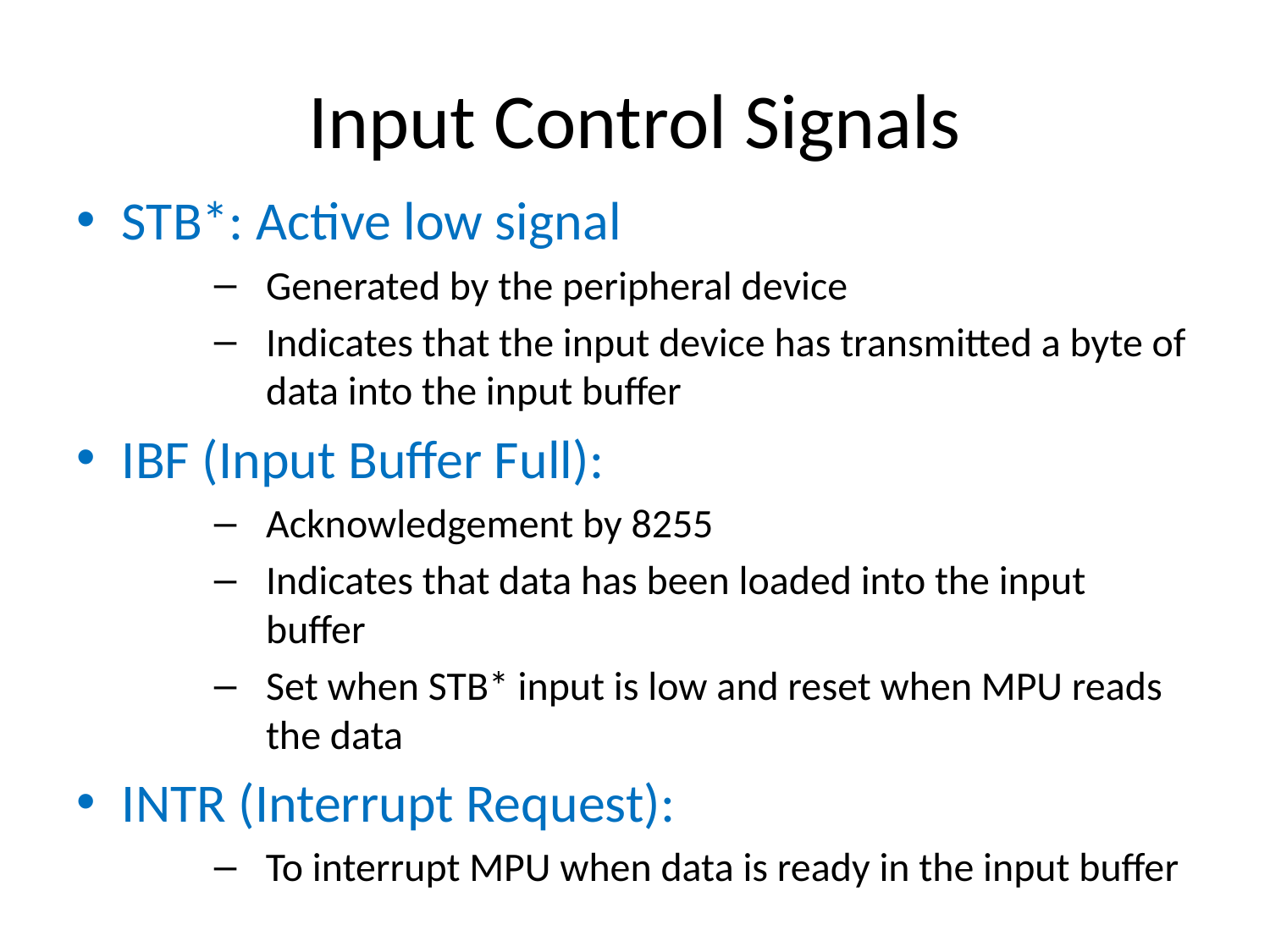

# Input Control Signals
STB*: Active low signal
Generated by the peripheral device
Indicates that the input device has transmitted a byte of data into the input buffer
IBF (Input Buffer Full):
Acknowledgement by 8255
Indicates that data has been loaded into the input buffer
Set when STB* input is low and reset when MPU reads the data
INTR (Interrupt Request):
To interrupt MPU when data is ready in the input buffer